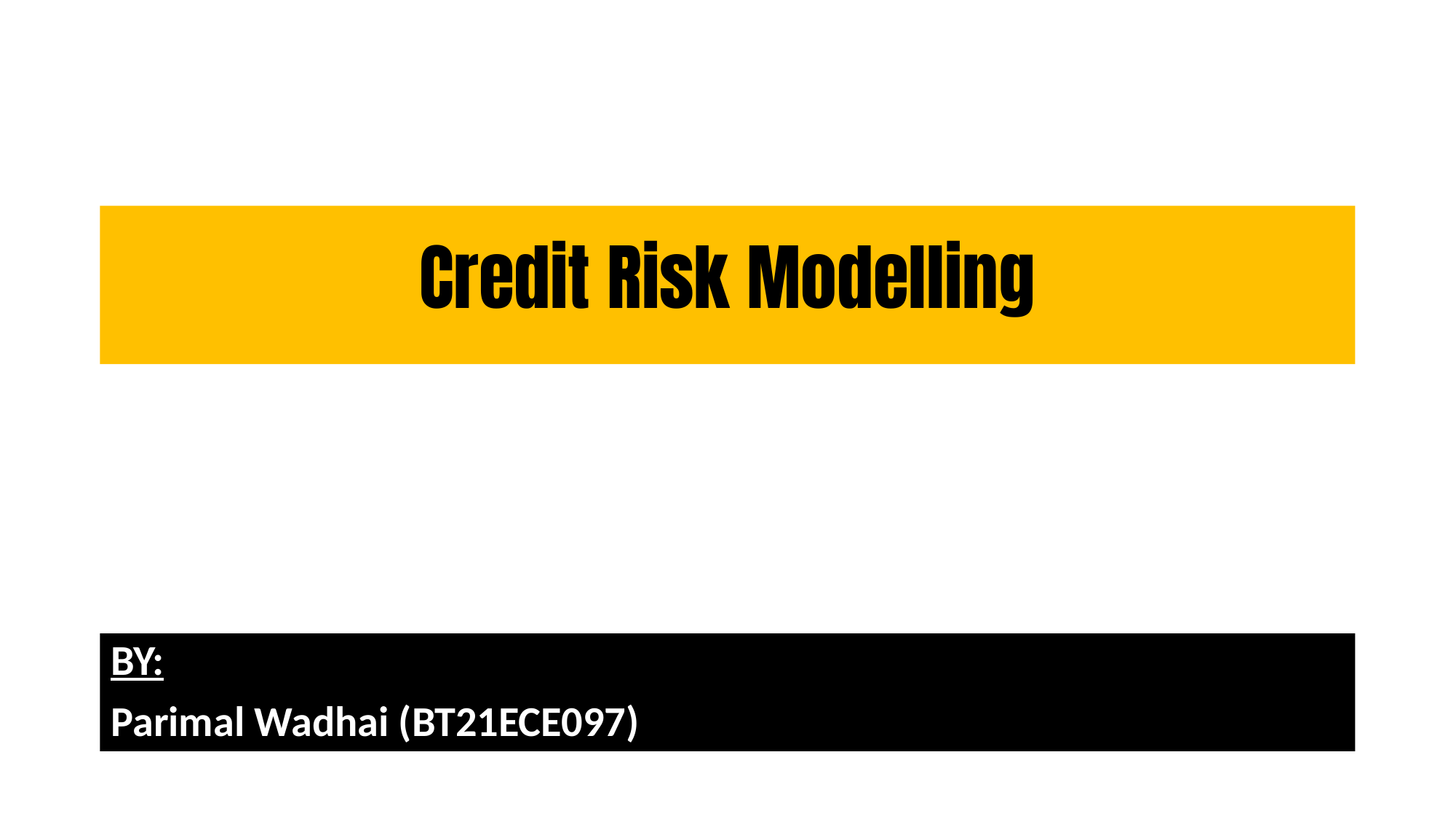

# Credit Risk Modelling
BY:
Parimal Wadhai (BT21ECE097)